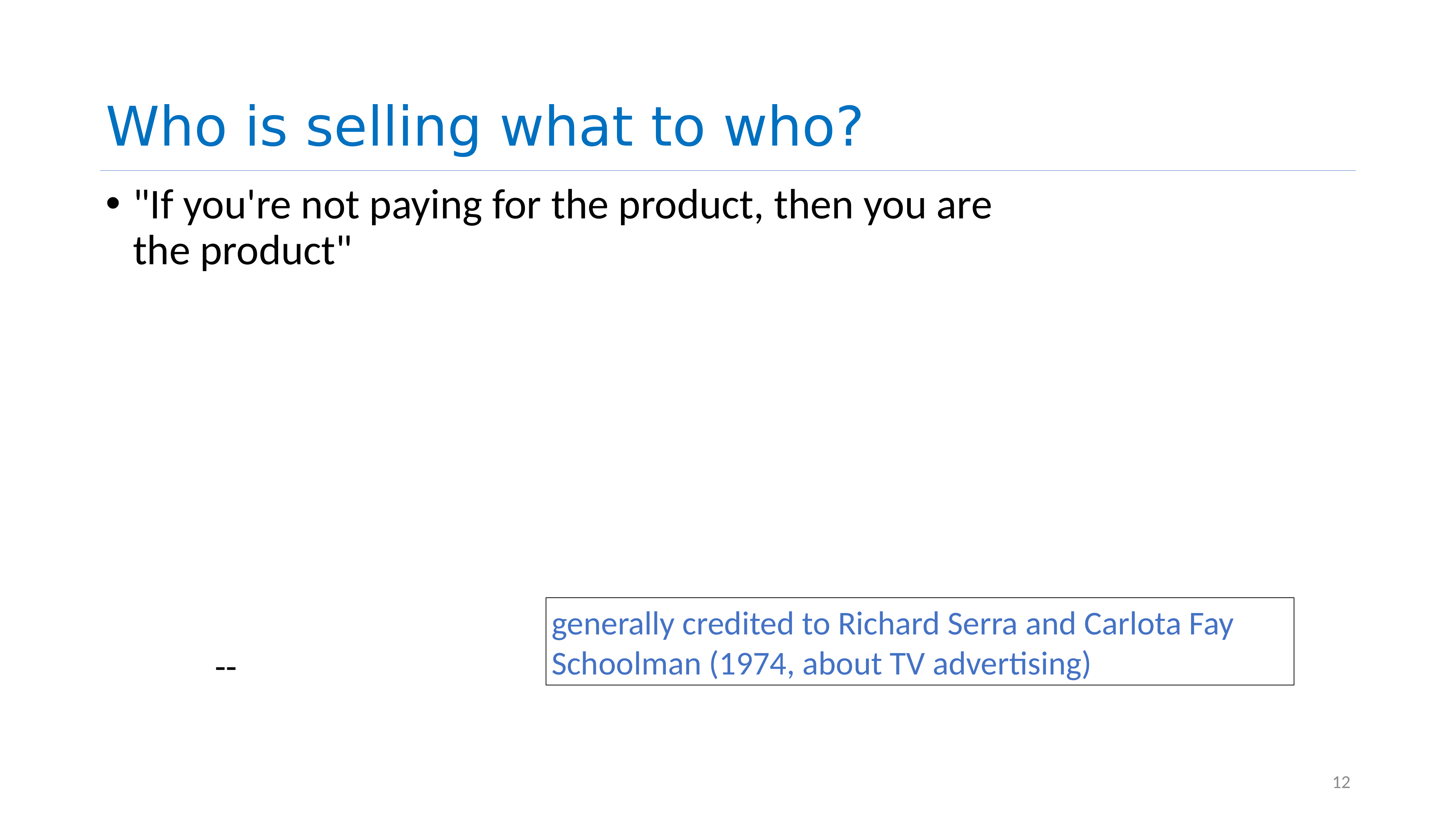

# Who is selling what to who?
"If you're not paying for the product, then you are the product"

	--

generally credited to Richard Serra and Carlota Fay Schoolman (1974, about TV advertising)
12